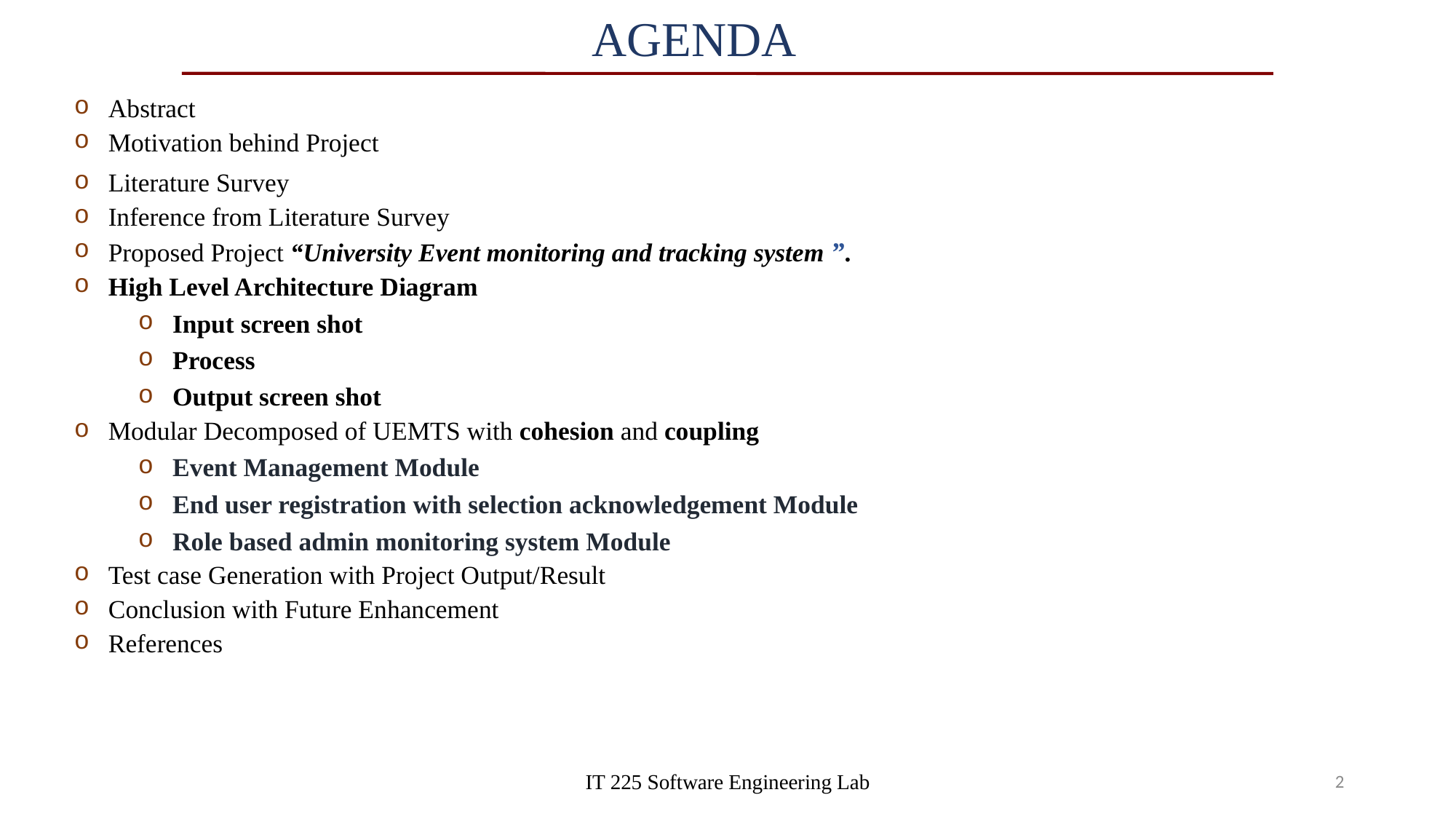

# AGENDA
Abstract
Motivation behind Project

Literature Survey
Inference from Literature Survey
Proposed Project “University Event monitoring and tracking system ”.
High Level Architecture Diagram
Input screen shot
Process
Output screen shot
Modular Decomposed of UEMTS with cohesion and coupling
Event Management Module
End user registration with selection acknowledgement Module
Role based admin monitoring system Module
Test case Generation with Project Output/Result
Conclusion with Future Enhancement
References
IT 225 Software Engineering Lab
2